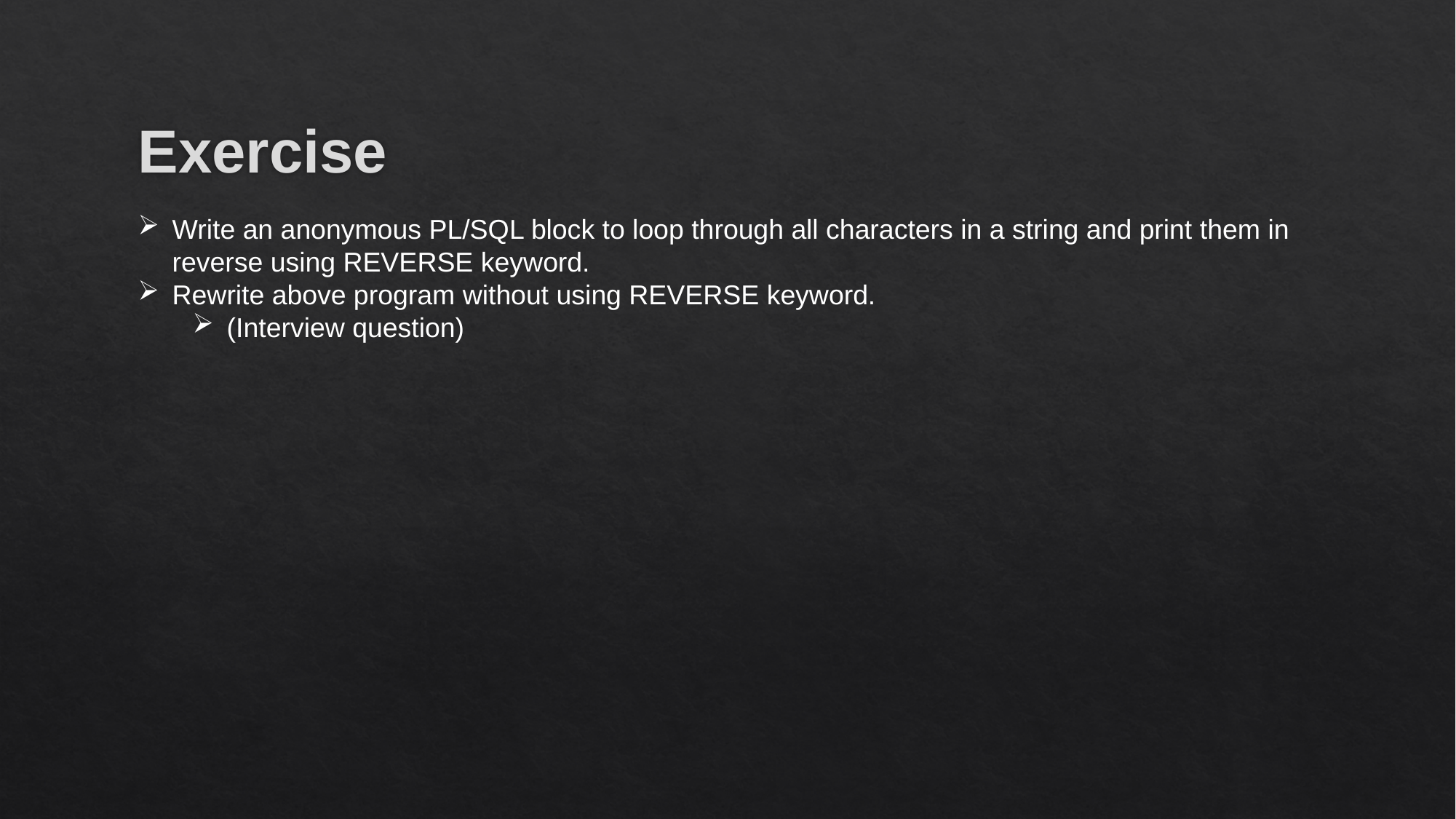

Exercise
Write an anonymous PL/SQL block to loop through all characters in a string and print them in reverse using REVERSE keyword.
Rewrite above program without using REVERSE keyword.
(Interview question)